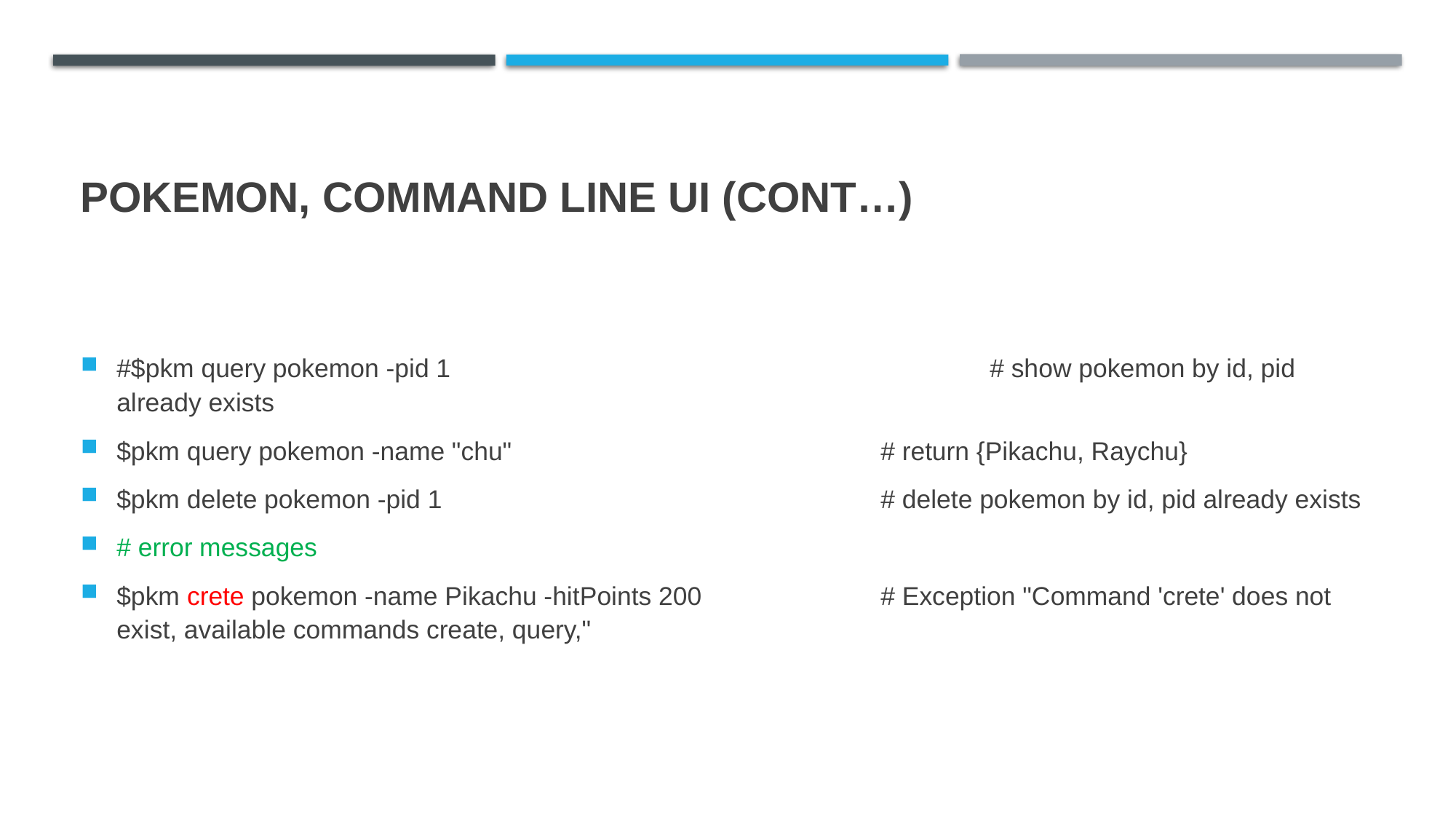

# Pokemon, Command line UI (cont…)
#$pkm query pokemon -pid 1					# show pokemon by id, pid already exists
$pkm query pokemon -name "chu"				# return {Pikachu, Raychu}
$pkm delete pokemon -pid 1					# delete pokemon by id, pid already exists
# error messages
$pkm crete pokemon -name Pikachu -hitPoints 200		# Exception "Command 'crete' does not exist, available commands create, query,"